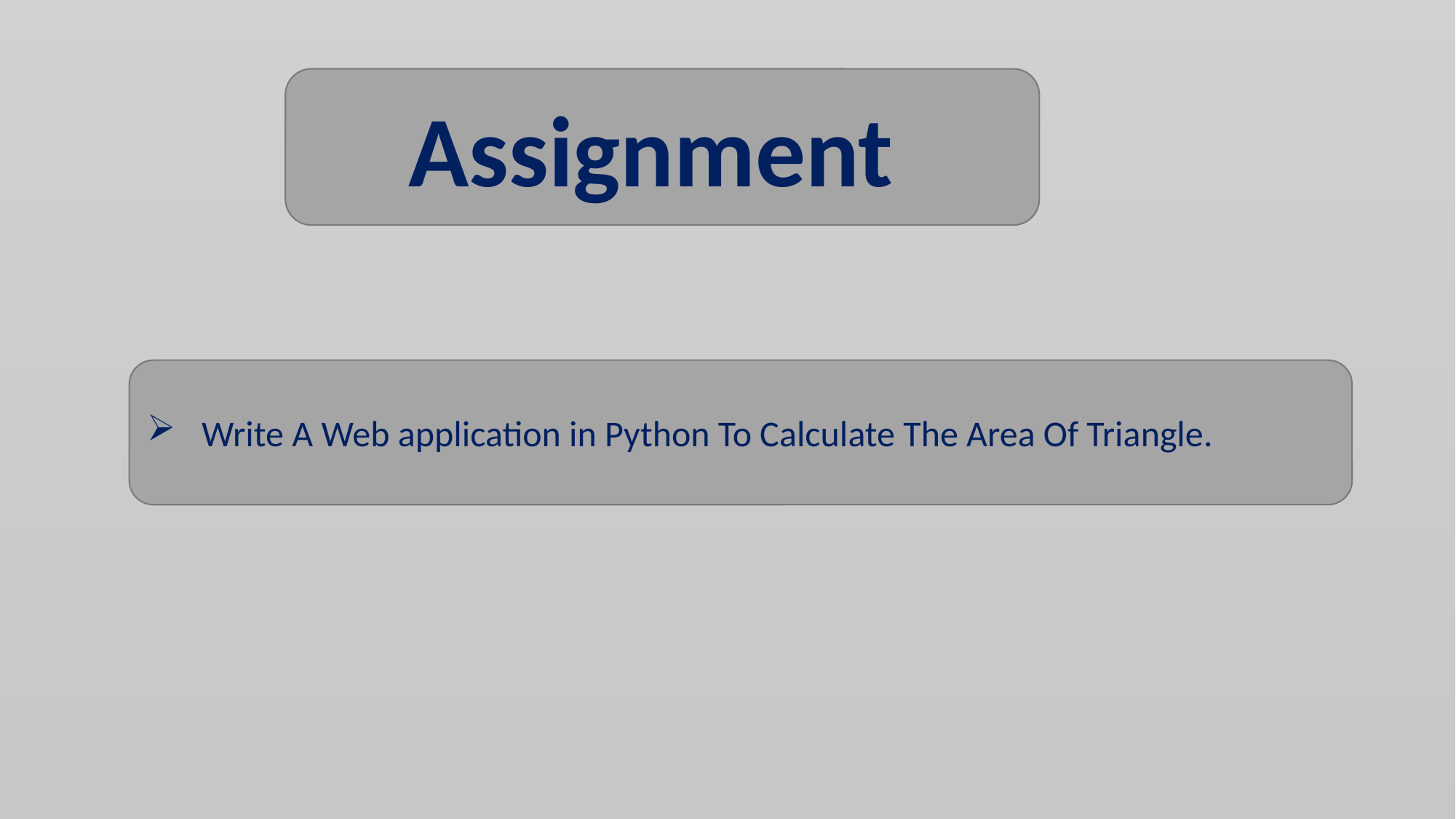

Assignment
Write A Web application in Python To Calculate The Area Of Triangle.